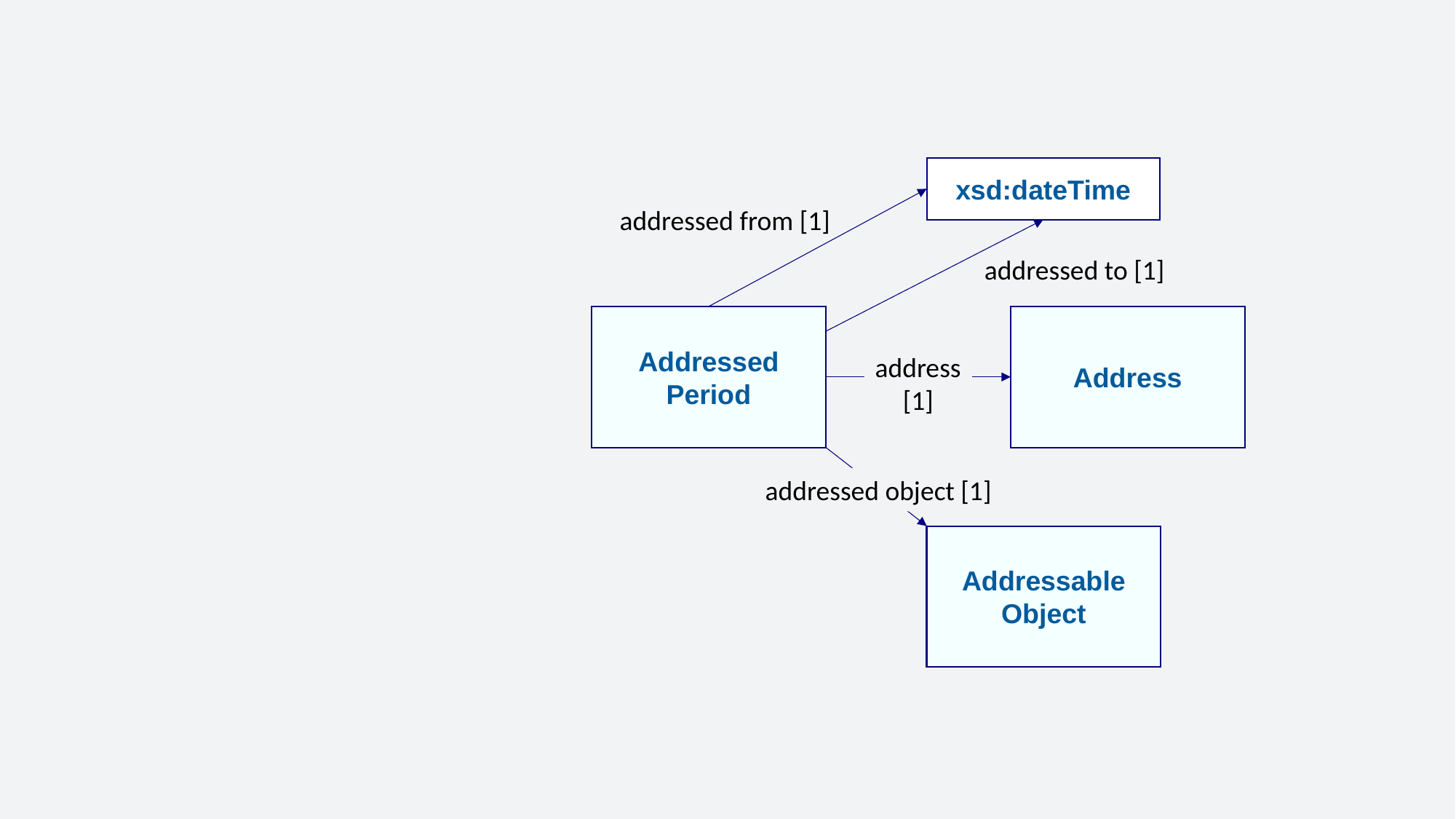

xsd:dateTime
addressed from [1]
addressed to [1]
Addressed Period
Address
address
[1]
addressed object [1]
Addressable Object